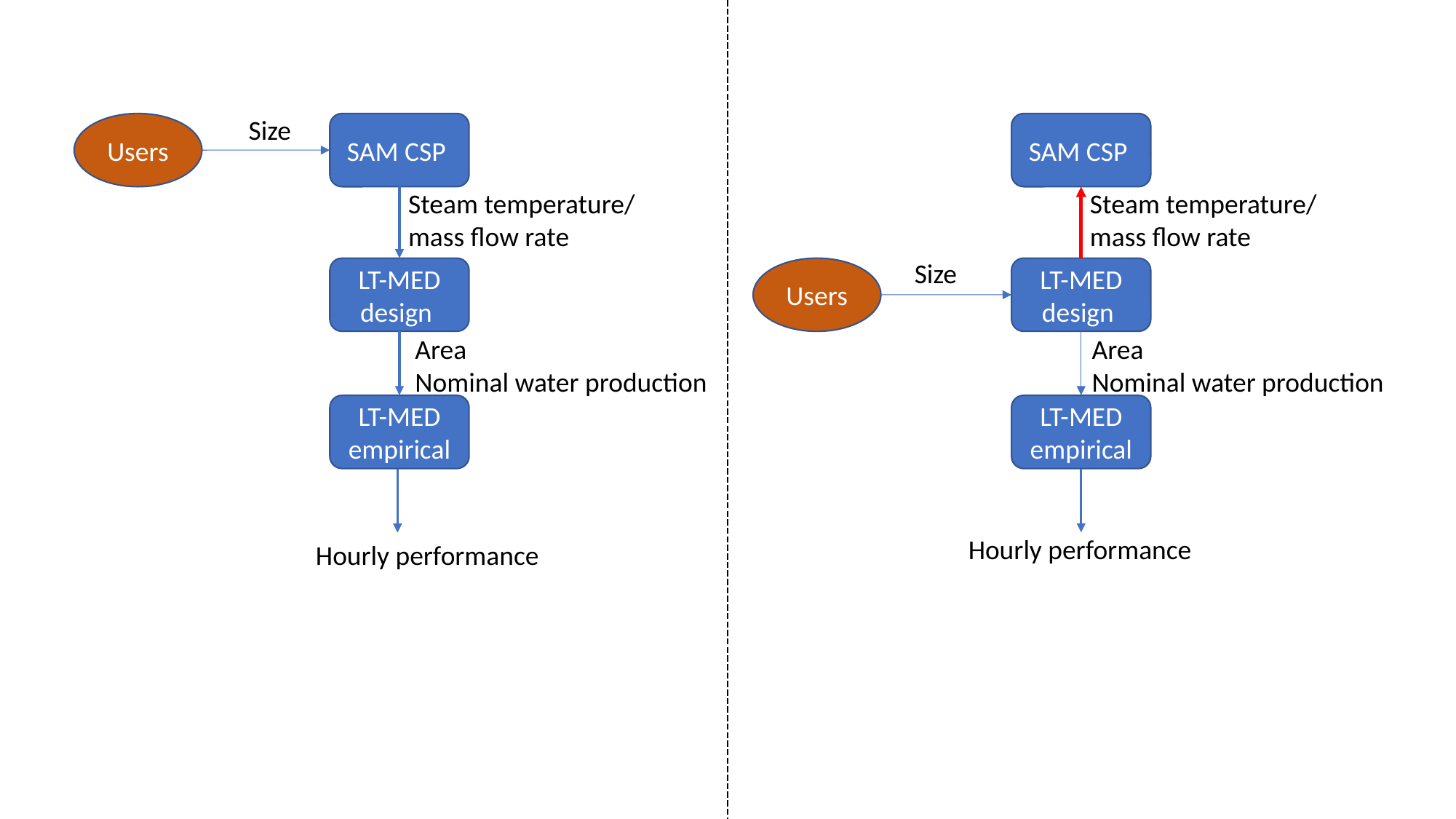

Size
Users
SAM CSP
SAM CSP
Steam temperature/
mass flow rate
Steam temperature/
mass flow rate
Size
LT-MED design
Users
LT-MED design
Area
Nominal water production
Area
Nominal water production
LT-MED empirical
LT-MED empirical
Hourly performance
Hourly performance